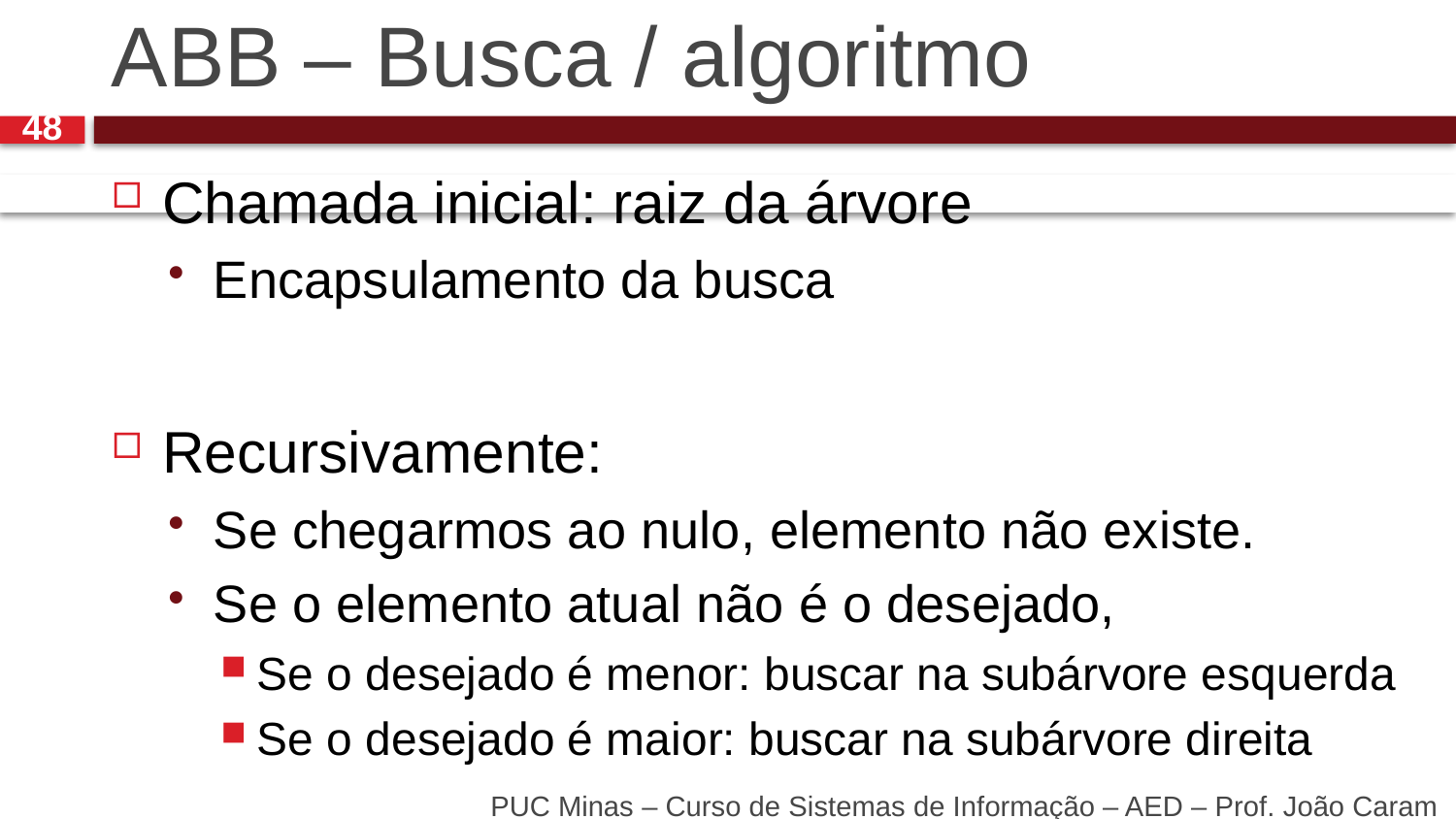

# ABB – Busca / algoritmo
48
Chamada inicial: raiz da árvore
Encapsulamento da busca

Recursivamente:
Se chegarmos ao nulo, elemento não existe.
Se o elemento atual não é o desejado,
Se o desejado é menor: buscar na subárvore esquerda
Se o desejado é maior: buscar na subárvore direita

PUC Minas – Curso de Sistemas de Informação – AED – Prof. João Caram